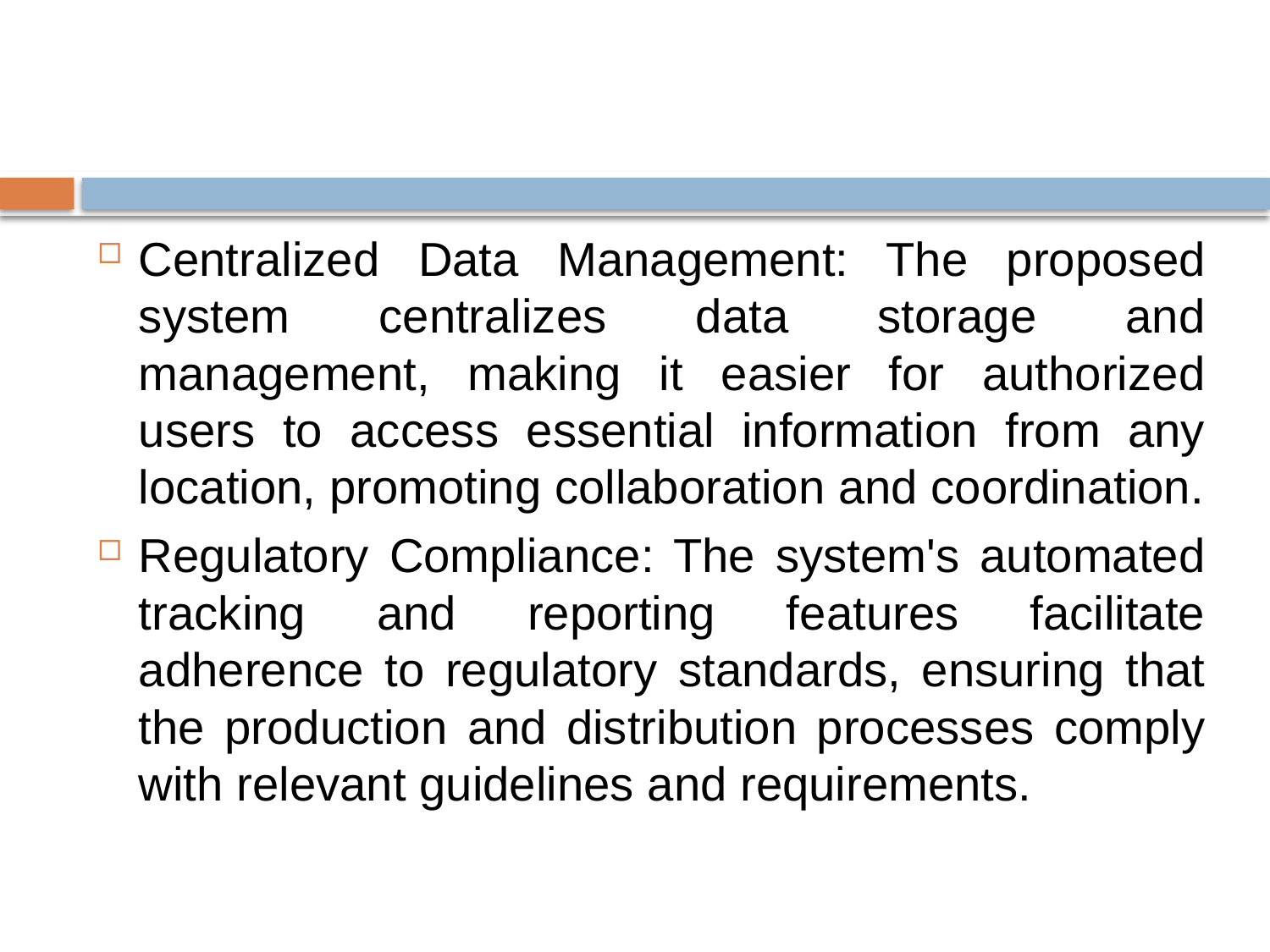

#
Centralized Data Management: The proposed system centralizes data storage and management, making it easier for authorized users to access essential information from any location, promoting collaboration and coordination.
Regulatory Compliance: The system's automated tracking and reporting features facilitate adherence to regulatory standards, ensuring that the production and distribution processes comply with relevant guidelines and requirements.